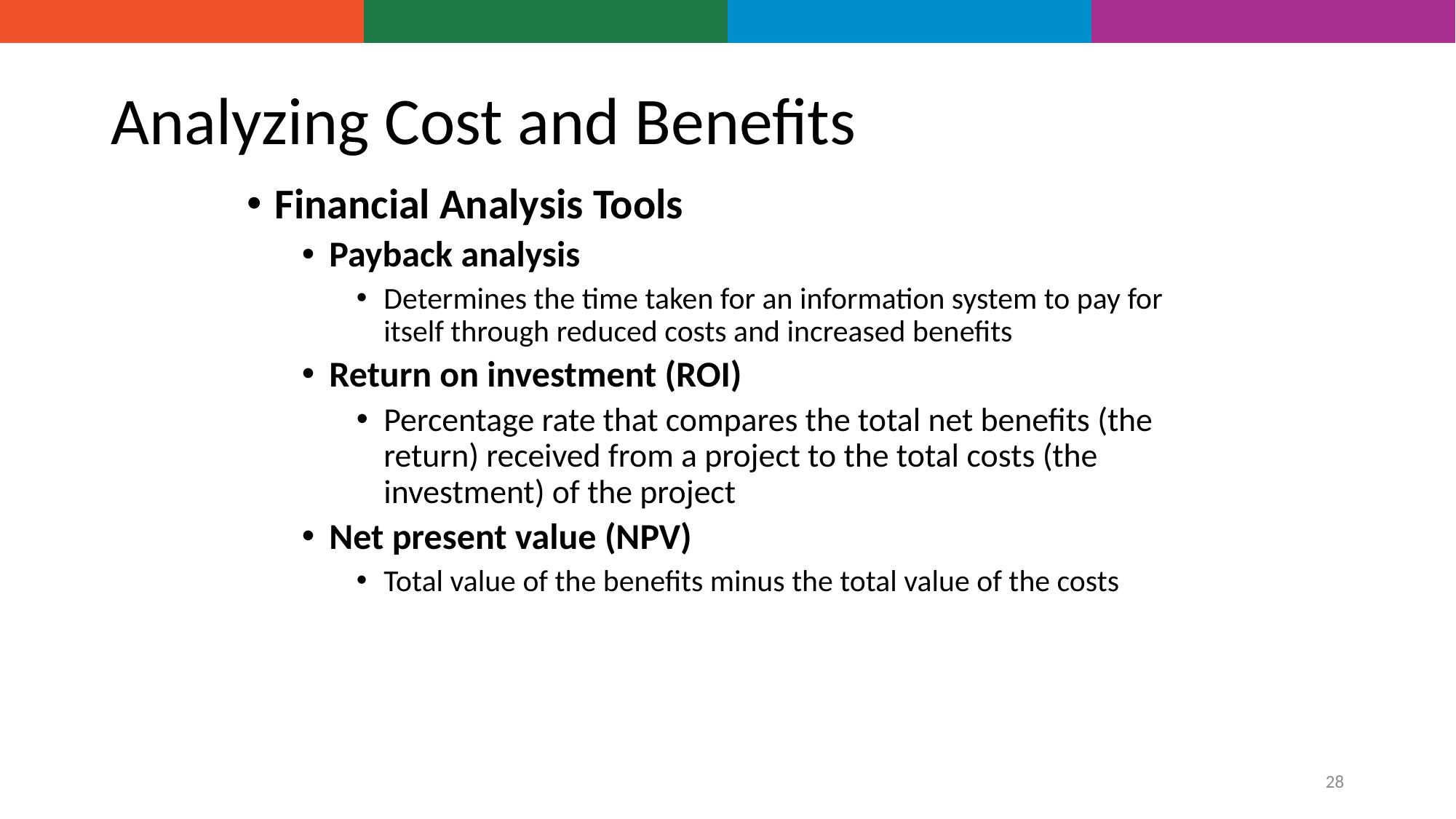

# Analyzing Cost and Benefits
Financial Analysis Tools
Payback analysis
Determines the time taken for an information system to pay for itself through reduced costs and increased benefits
Return on investment (ROI)
Percentage rate that compares the total net benefits (the return) received from a project to the total costs (the investment) of the project
Net present value (NPV)
Total value of the benefits minus the total value of the costs

28